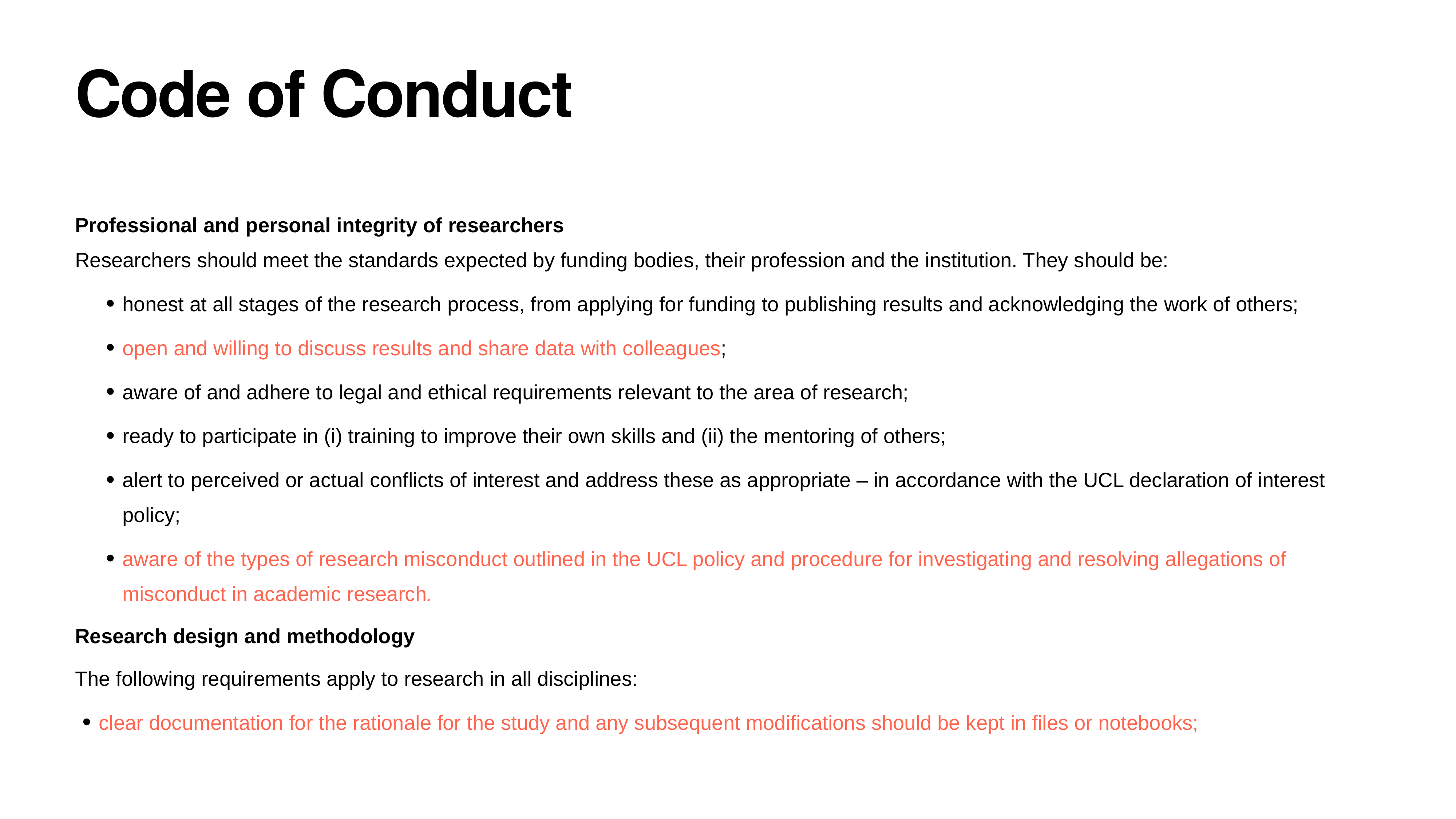

# Code of Conduct
Professional and personal integrity of researchers
Researchers should meet the standards expected by funding bodies, their profession and the institution. They should be:
honest at all stages of the research process, from applying for funding to publishing results and acknowledging the work of others;
open and willing to discuss results and share data with colleagues;
aware of and adhere to legal and ethical requirements relevant to the area of research;
ready to participate in (i) training to improve their own skills and (ii) the mentoring of others;
alert to perceived or actual conflicts of interest and address these as appropriate – in accordance with the UCL declaration of interest policy;
aware of the types of research misconduct outlined in the UCL policy and procedure for investigating and resolving allegations of misconduct in academic research.
Research design and methodology
The following requirements apply to research in all disciplines:
clear documentation for the rationale for the study and any subsequent modifications should be kept in files or notebooks;